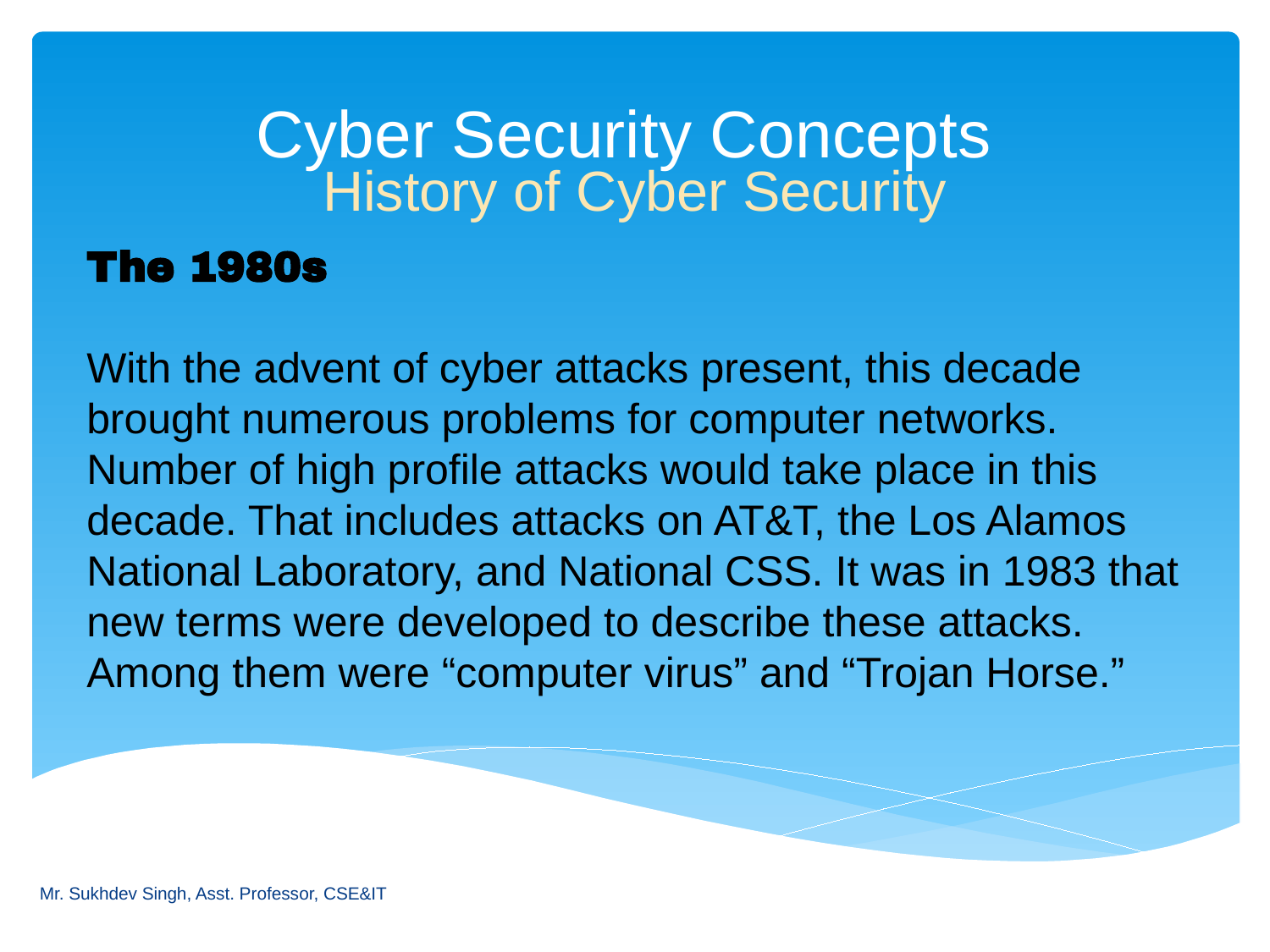

# Cyber Security Concepts
History of Cyber Security

The 1980s

With the advent of cyber attacks present, this decade brought numerous problems for computer networks.  Number of high profile attacks would take place in this decade. That includes attacks on AT&T, the Los Alamos National Laboratory, and National CSS. It was in 1983 that new terms were developed to describe these attacks. Among them were “computer virus” and “Trojan Horse.”
Mr. Sukhdev Singh, Asst. Professor, CSE&IT